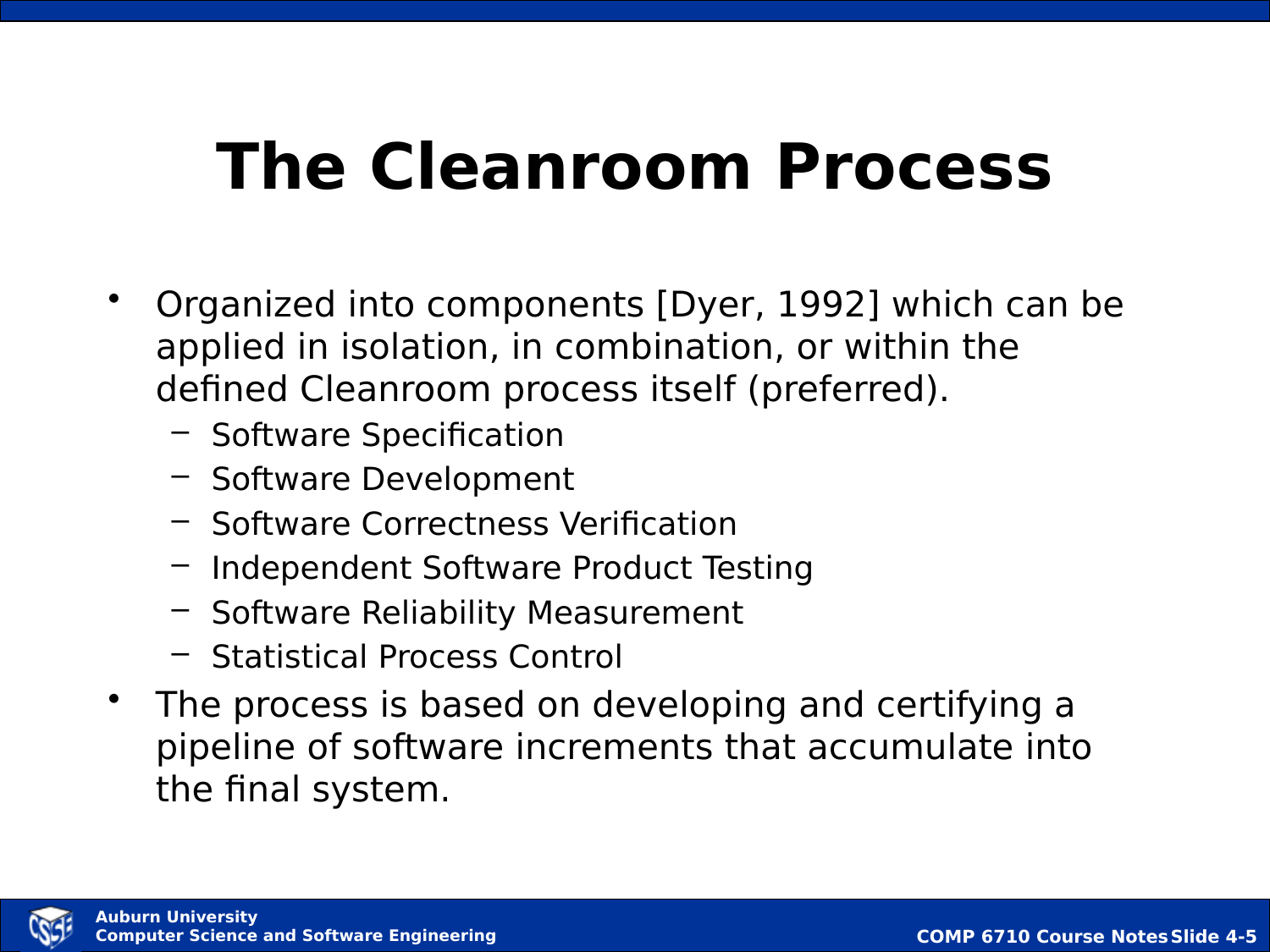

# The Cleanroom Process
Organized into components [Dyer, 1992] which can be applied in isolation, in combination, or within the defined Cleanroom process itself (preferred).
Software Specification
Software Development
Software Correctness Verification
Independent Software Product Testing
Software Reliability Measurement
Statistical Process Control
The process is based on developing and certifying a pipeline of software increments that accumulate into the final system.